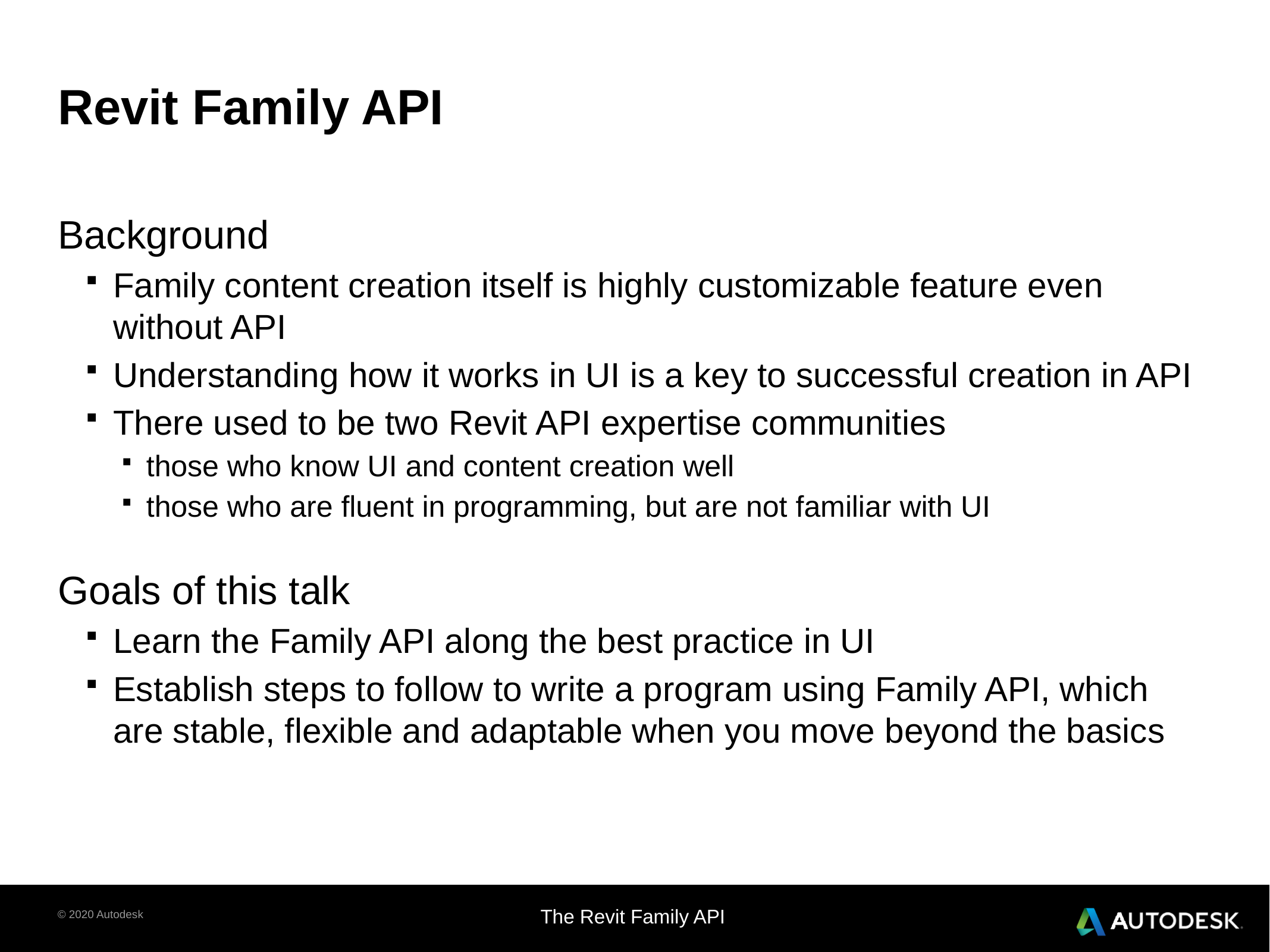

# Revit Family API
Background
Family content creation itself is highly customizable feature even without API
Understanding how it works in UI is a key to successful creation in API
There used to be two Revit API expertise communities
those who know UI and content creation well
those who are fluent in programming, but are not familiar with UI
Goals of this talk
Learn the Family API along the best practice in UI
Establish steps to follow to write a program using Family API, which  are stable, flexible and adaptable when you move beyond the basics